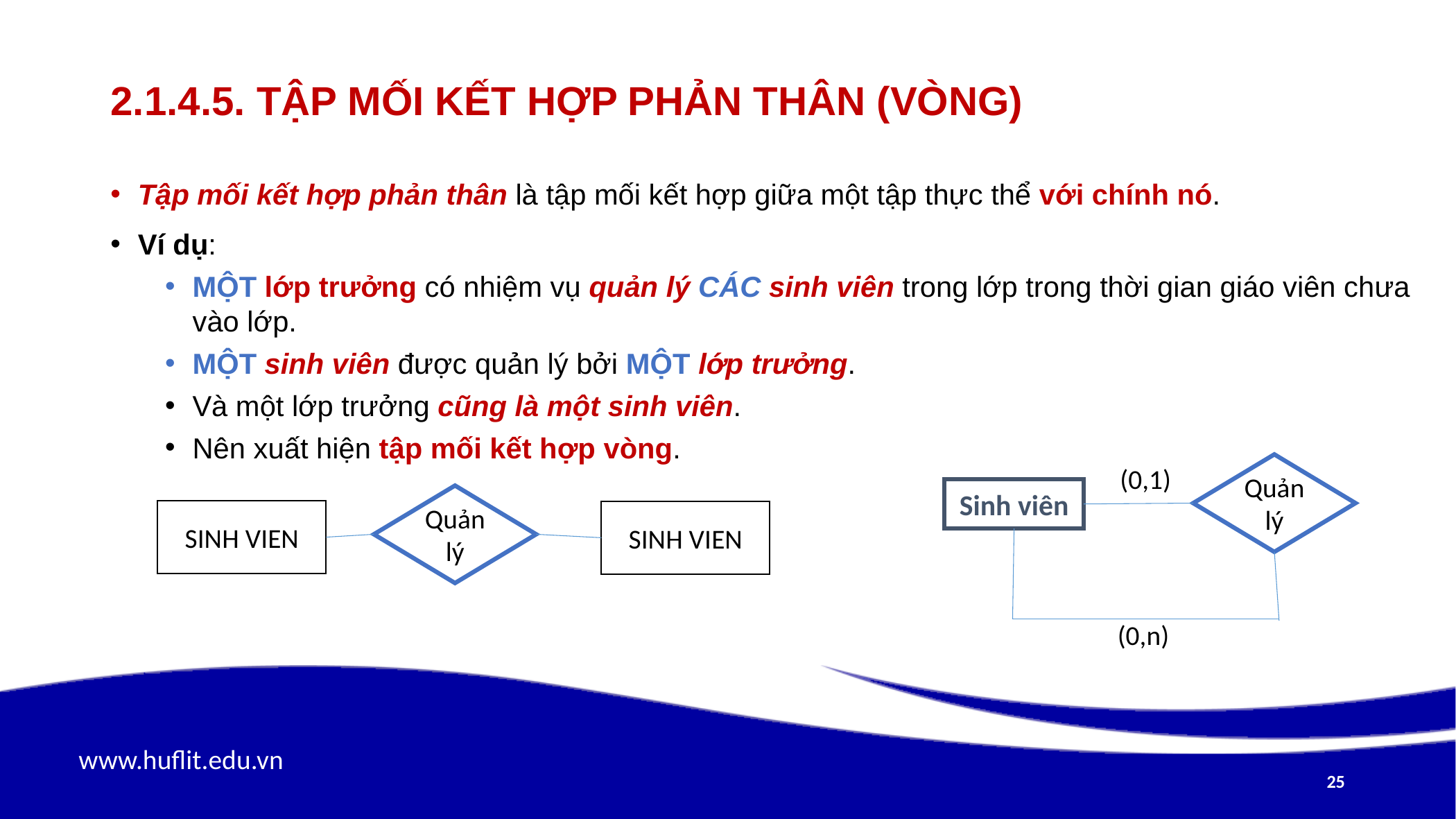

# 2.1.4.5. tập Mối kết hợp phản thân (vòng)
Tập mối kết hợp phản thân là tập mối kết hợp giữa một tập thực thể với chính nó.
Ví dụ:
Một lớp trưởng có nhiệm vụ quản lý các sinh viên trong lớp trong thời gian giáo viên chưa vào lớp.
Một sinh viên được quản lý bởi một lớp trưởng.
Và một lớp trưởng cũng là một sinh viên.
Nên xuất hiện tập mối kết hợp vòng.
Quản lý
Sinh viên
(0,1)
(0,n)
Quản lý
SINH VIEN
SINH VIEN
25